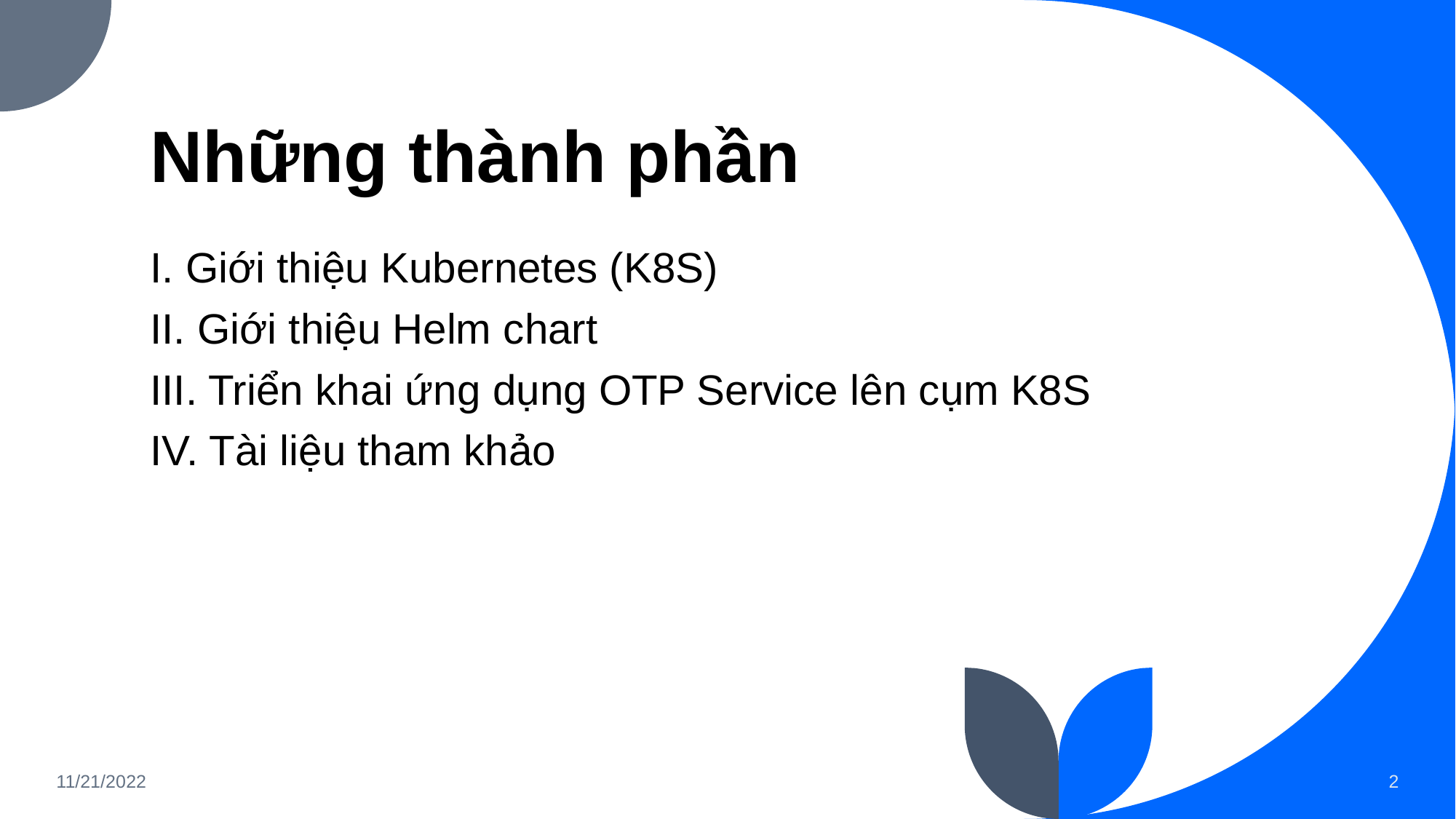

# Những thành phần
I. Giới thiệu Kubernetes (K8S)
II. Giới thiệu Helm chart
III. Triển khai ứng dụng OTP Service lên cụm K8S
IV. Tài liệu tham khảo

11/21/2022
2